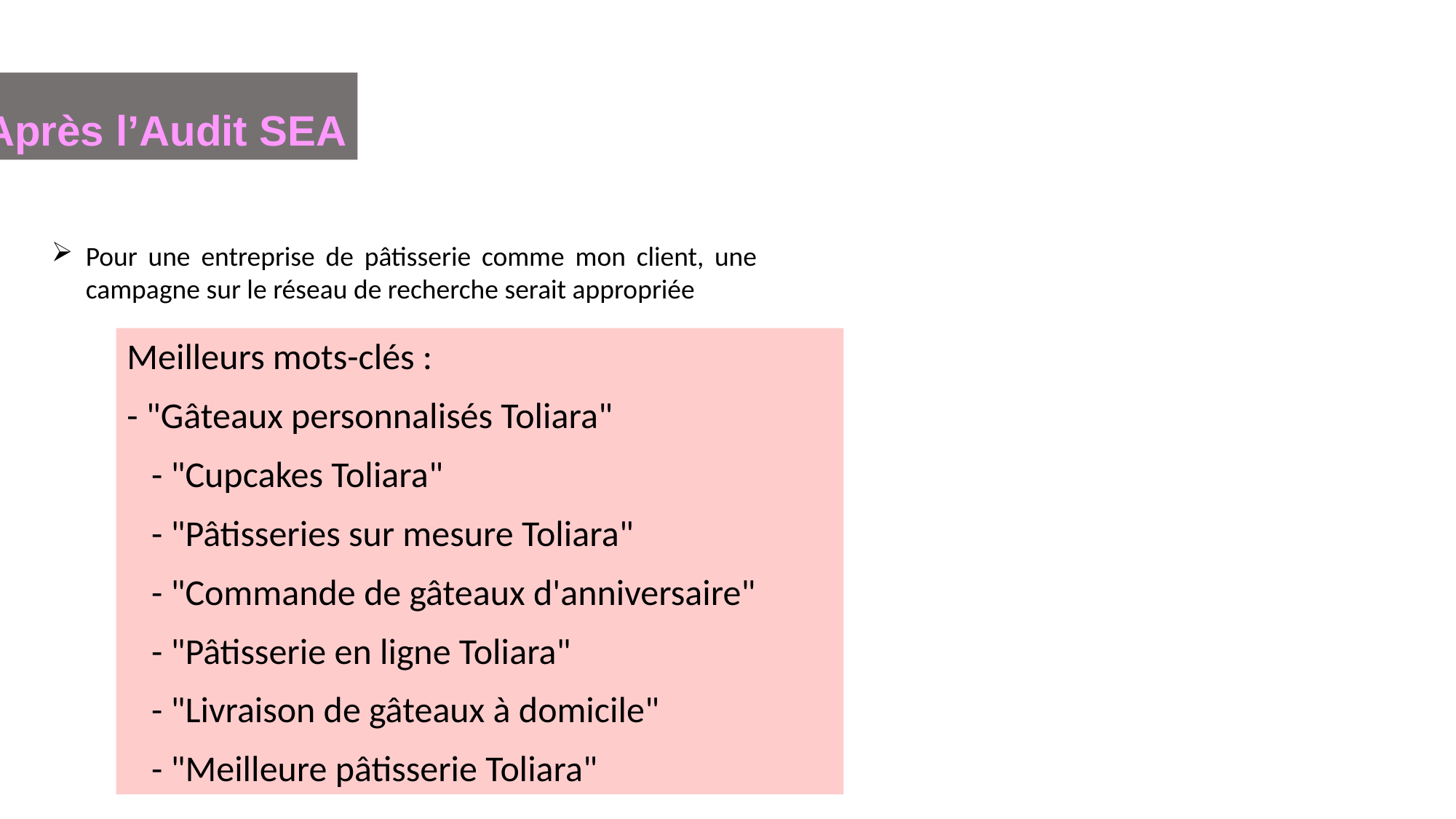

Après l’Audit SEA
Pour une entreprise de pâtisserie comme mon client, une campagne sur le réseau de recherche serait appropriée
Meilleurs mots-clés :
- "Gâteaux personnalisés Toliara"
   - "Cupcakes Toliara"
   - "Pâtisseries sur mesure Toliara"
   - "Commande de gâteaux d'anniversaire"
   - "Pâtisserie en ligne Toliara"
   - "Livraison de gâteaux à domicile"
   - "Meilleure pâtisserie Toliara"